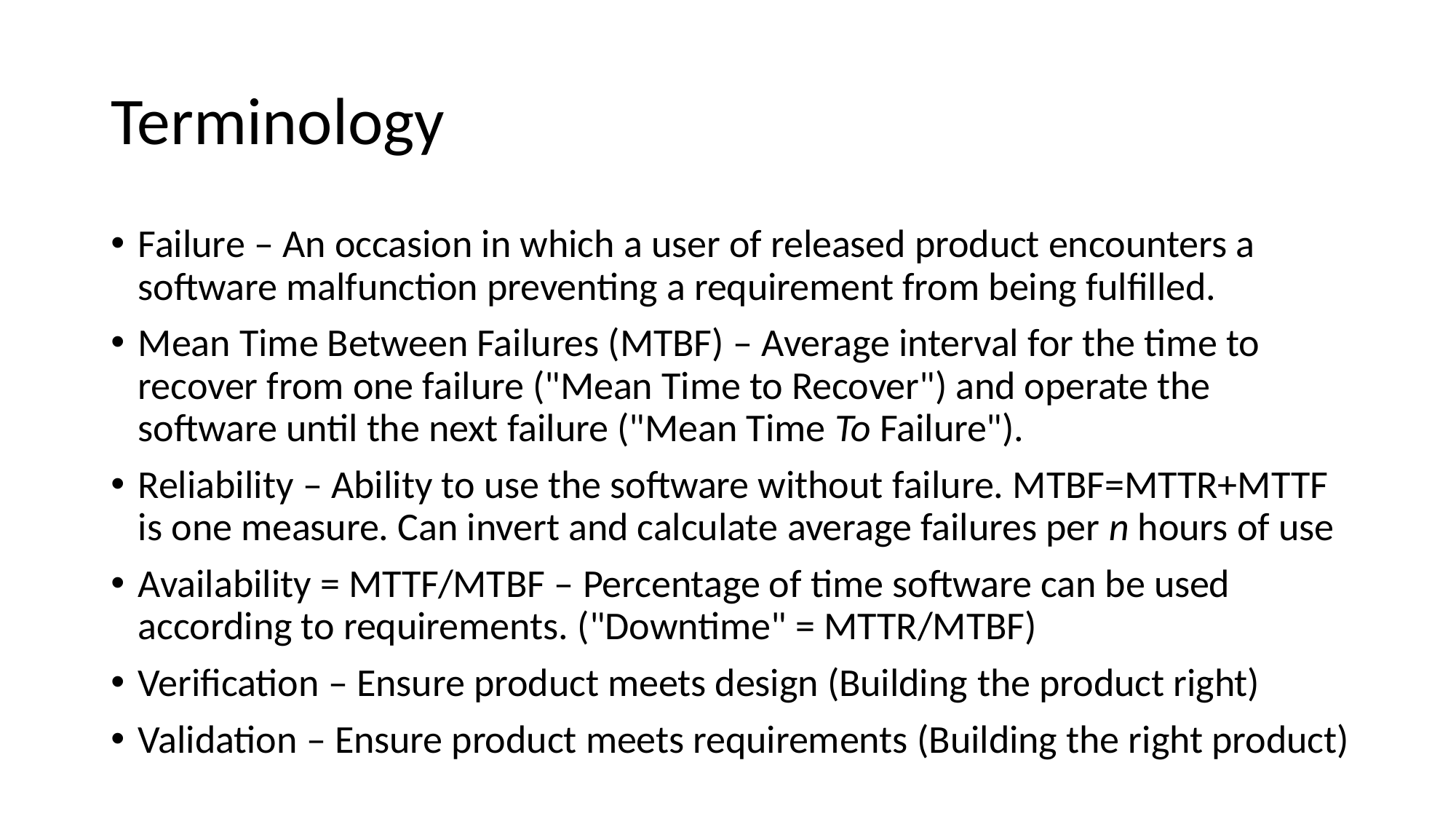

# Terminology
Failure – An occasion in which a user of released product encounters a software malfunction preventing a requirement from being fulfilled.
Mean Time Between Failures (MTBF) – Average interval for the time to recover from one failure ("Mean Time to Recover") and operate the software until the next failure ("Mean Time To Failure").
Reliability – Ability to use the software without failure. MTBF=MTTR+MTTF is one measure. Can invert and calculate average failures per n hours of use
Availability = MTTF/MTBF – Percentage of time software can be used according to requirements. ("Downtime" = MTTR/MTBF)
Verification – Ensure product meets design (Building the product right)
Validation – Ensure product meets requirements (Building the right product)